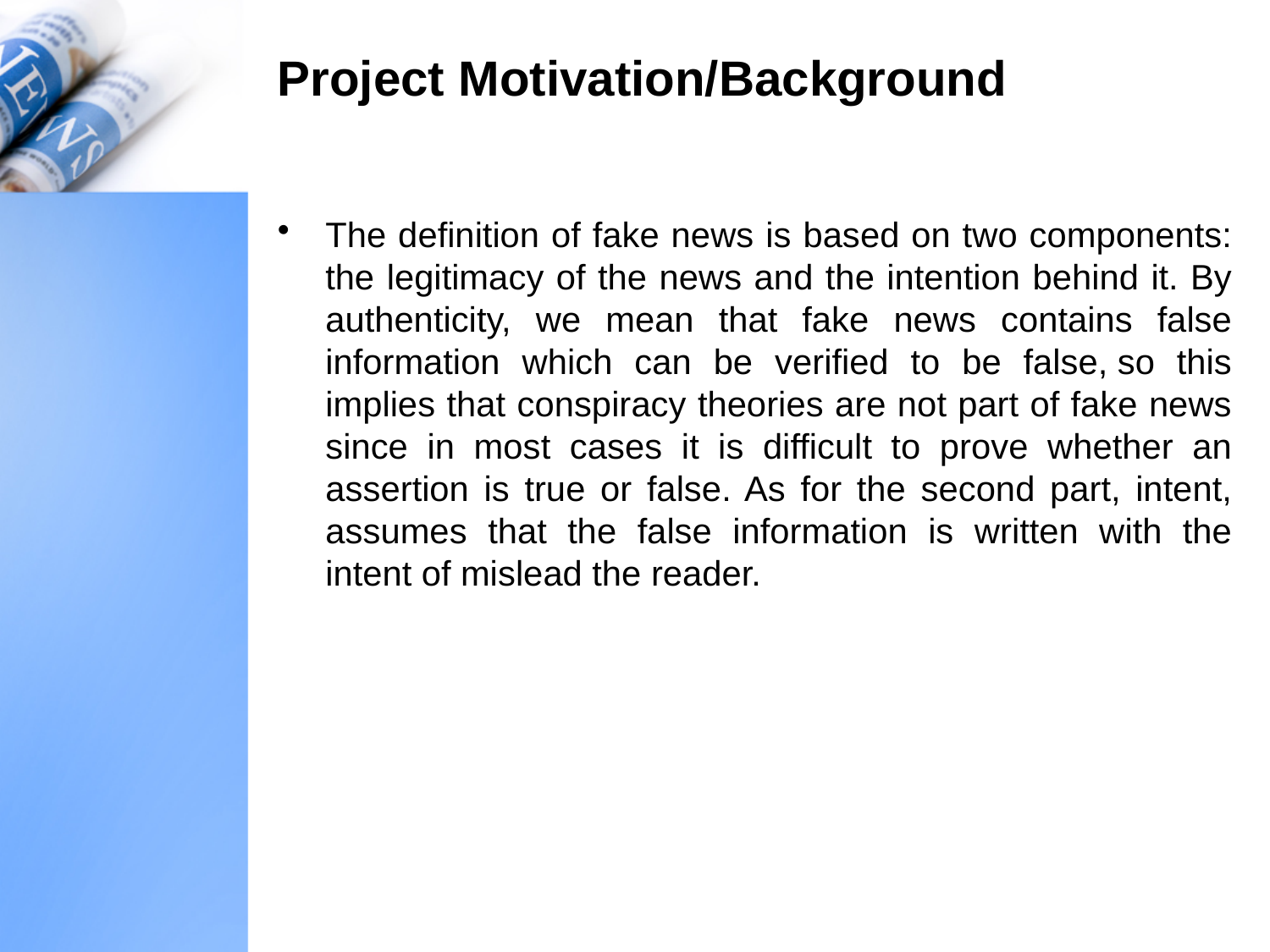

# Project Motivation/Background
The definition of fake news is based on two components: the legitimacy of the news and the intention behind it. By authenticity, we mean that fake news contains false information which can be verified to be false, so this implies that conspiracy theories are not part of fake news since in most cases it is difficult to prove whether an assertion is true or false. As for the second part, intent, assumes that the false information is written with the intent of mislead the reader.